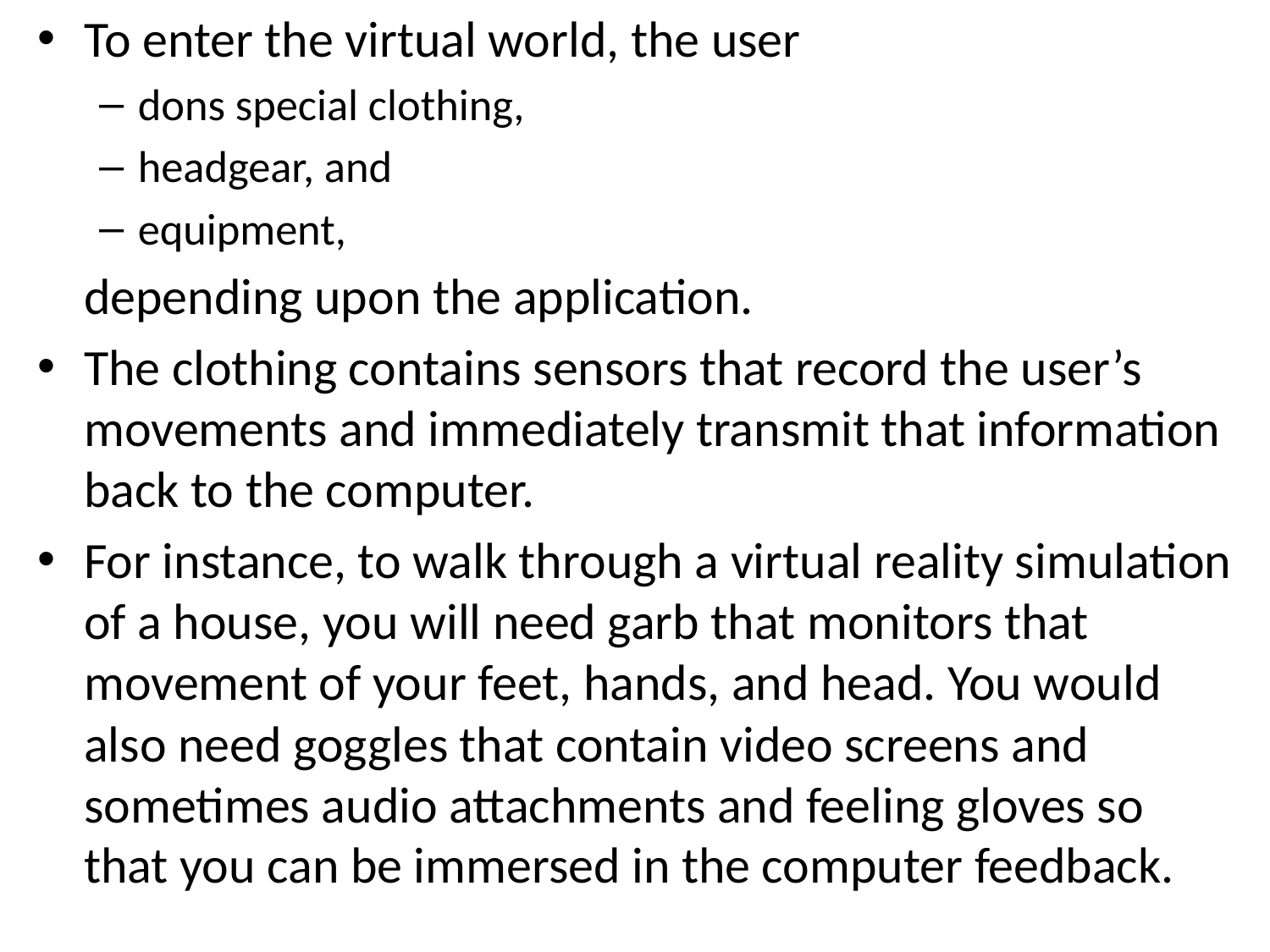

To enter the virtual world, the user
dons special clothing,
headgear, and
equipment,
	depending upon the application.
The clothing contains sensors that record the user’s movements and immediately transmit that information back to the computer.
For instance, to walk through a virtual reality simulation of a house, you will need garb that monitors that movement of your feet, hands, and head. You would also need goggles that contain video screens and sometimes audio attachments and feeling gloves so that you can be immersed in the computer feedback.